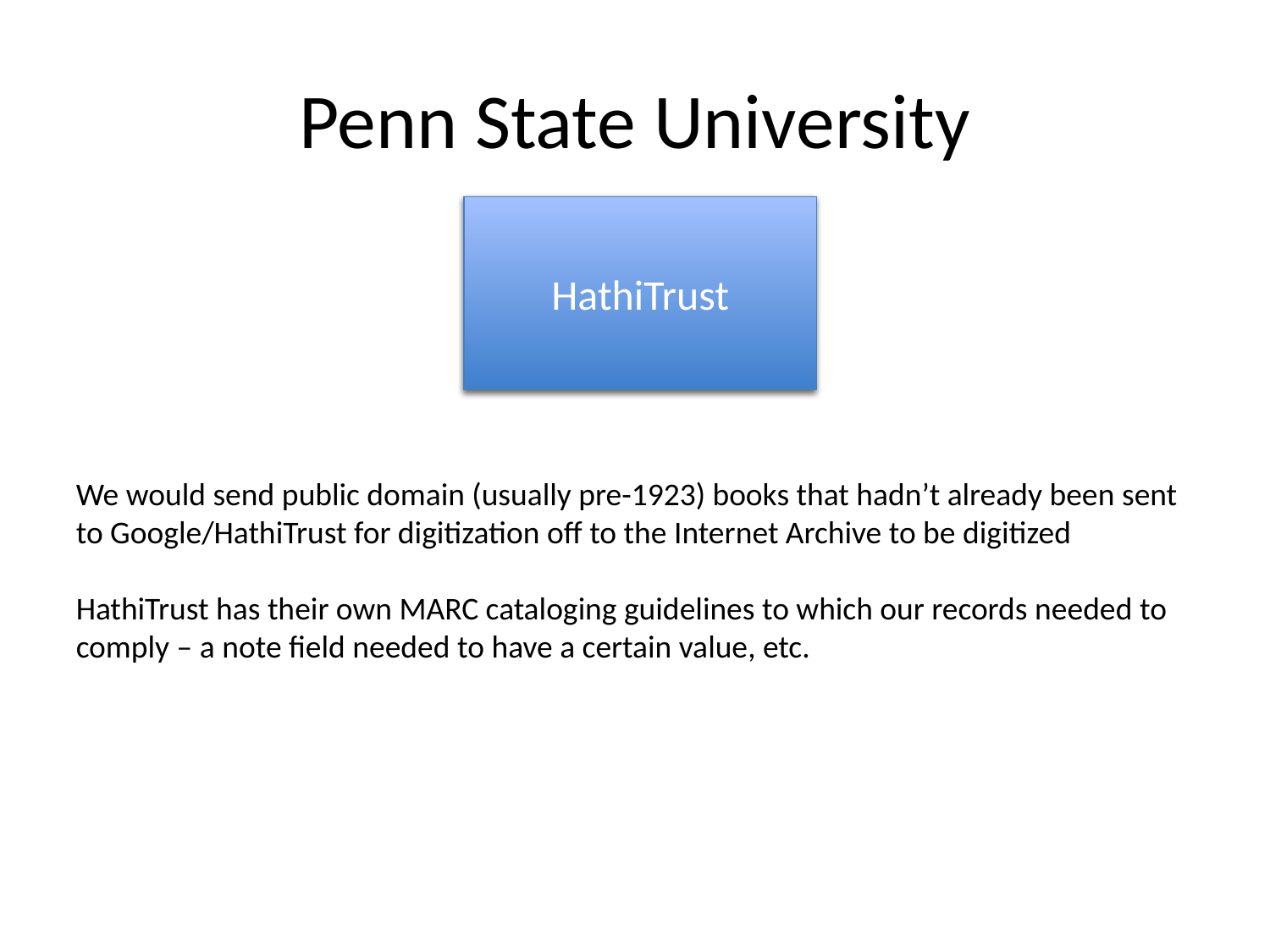

# Penn State University
HathiTrust
CONTENTdm
We would send public domain (usually pre-1923) books that hadn’t already been sent to Google/HathiTrust for digitization off to the Internet Archive to be digitized

HathiTrust has their own MARC cataloging guidelines to which our records needed to comply – a note field needed to have a certain value, etc.